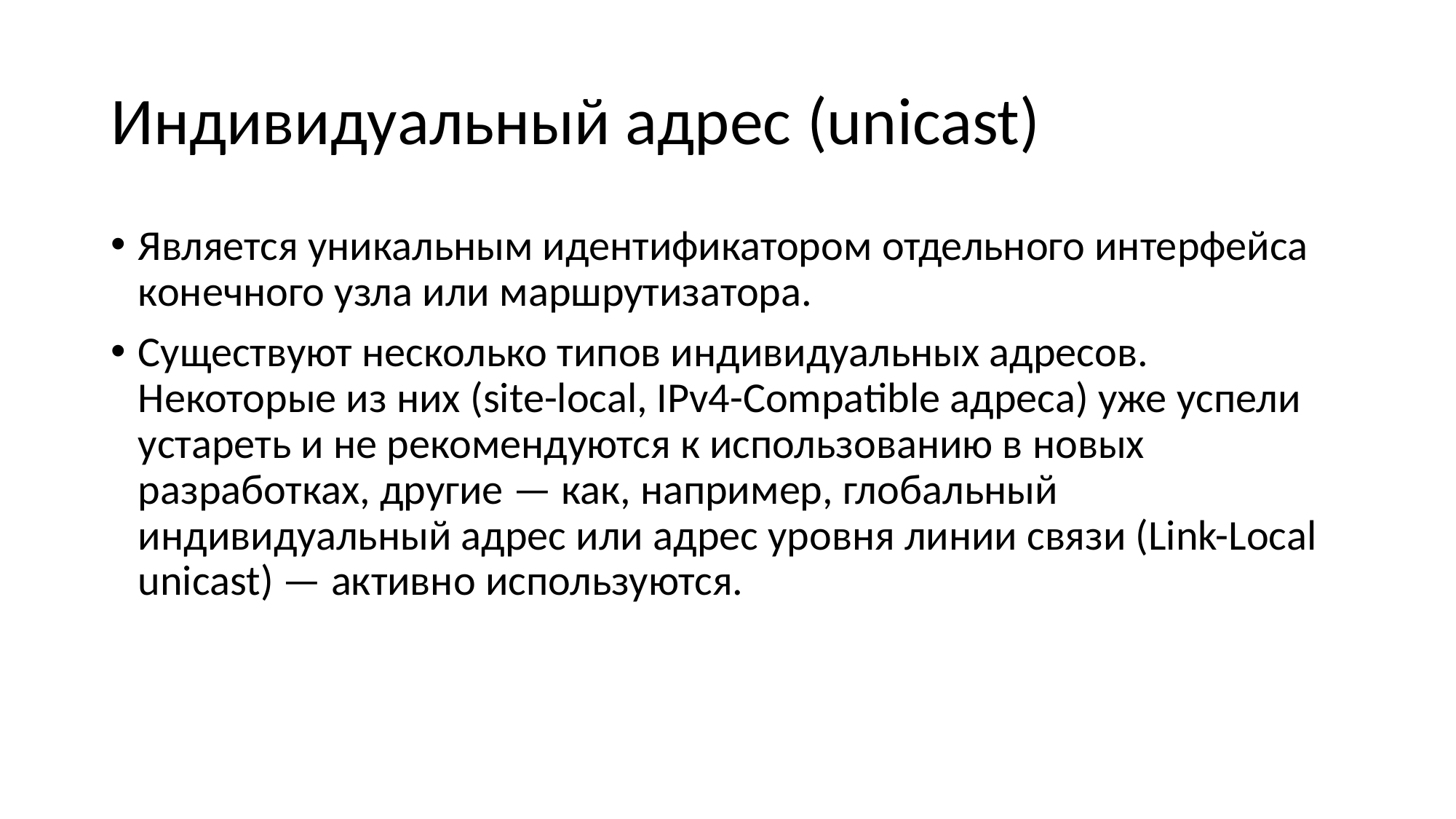

# Индивидуальный адрес (unicast)
Является уникальным идентификатором отдельного интерфейса конечного узла или маршрутизатора.
Существуют несколько типов индивидуальных адресов. Некоторые из них (site-local, IPv4-Compatible адреса) уже успели устареть и не рекомендуются к использованию в новых разработках, другие — как, например, глобальный индивидуальный адрес или адрес уровня линии связи (Link-Local unicast) — активно используются.